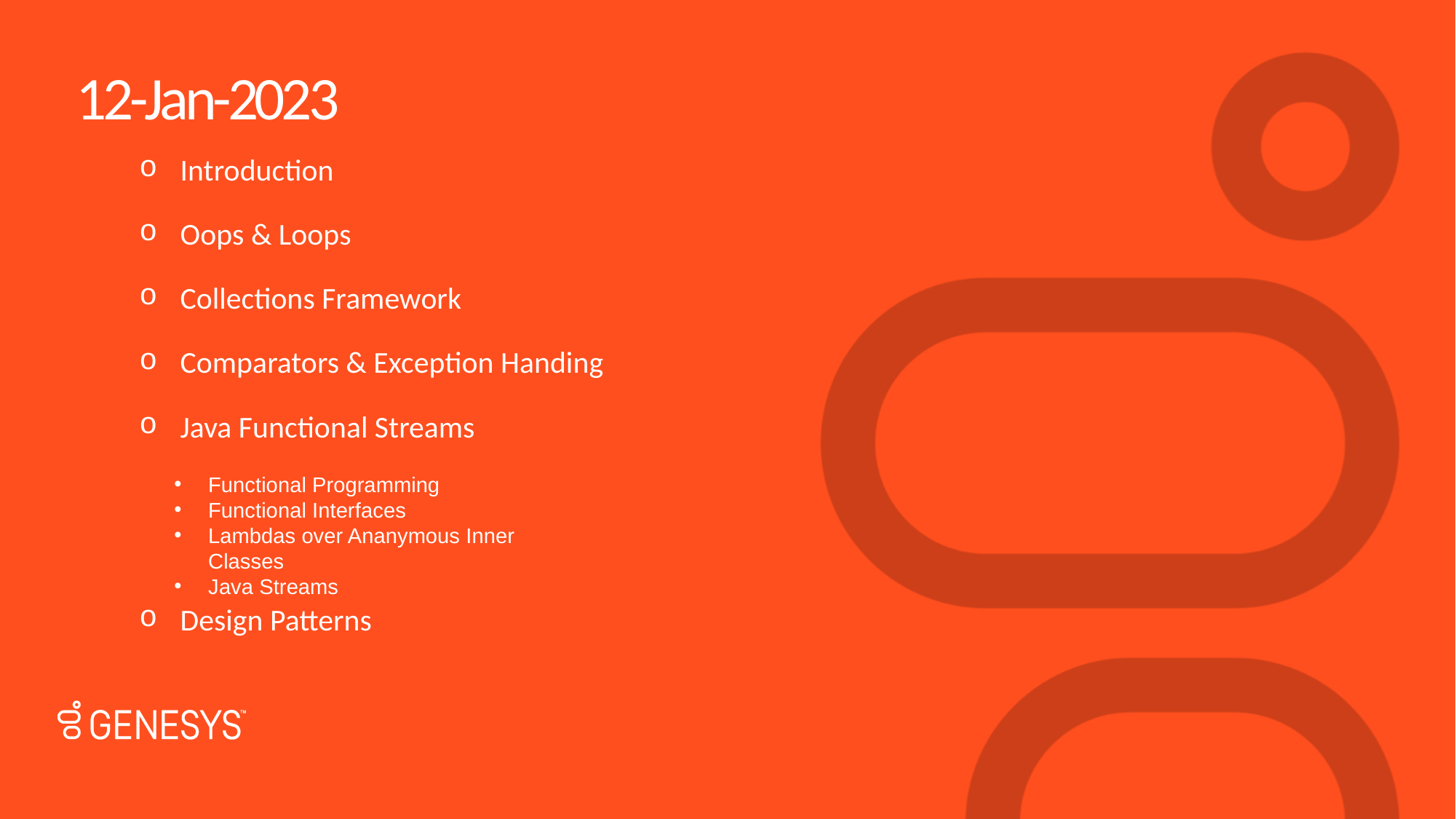

# 12-Jan-2023
Introduction
Oops & Loops
Collections Framework
Comparators & Exception Handing
Java Functional Streams

Design Patterns
Functional Programming
Functional Interfaces
Lambdas over Ananymous Inner Classes
Java Streams